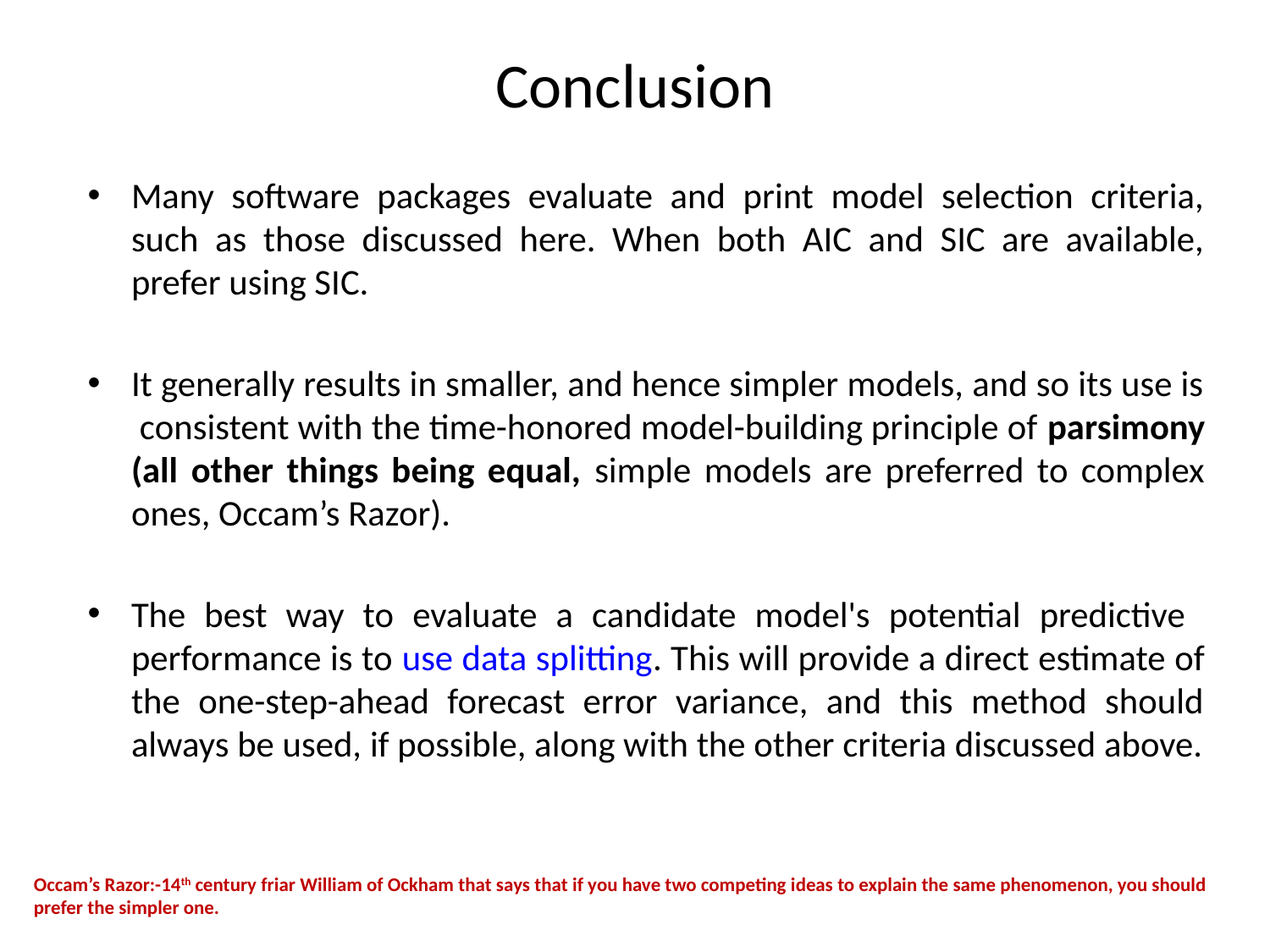

# Conclusion
Many software packages evaluate and print model selection criteria, such as those discussed here. When both AIC and SIC are available, prefer using SIC.

It generally results in smaller, and hence simpler models, and so its use is  consistent with the time-honored model-building principle of parsimony (all other things being equal, simple models are preferred to complex ones, Occam’s Razor).

The best way to evaluate a candidate model's potential predictive  performance is to use data splitting. This will provide a direct estimate of the one-step-ahead forecast error variance, and this method should always be used, if possible, along with the other criteria discussed above.
Occam’s Razor:-14th century friar William of Ockham that says that if you have two competing ideas to explain the same phenomenon, you should prefer the simpler one.